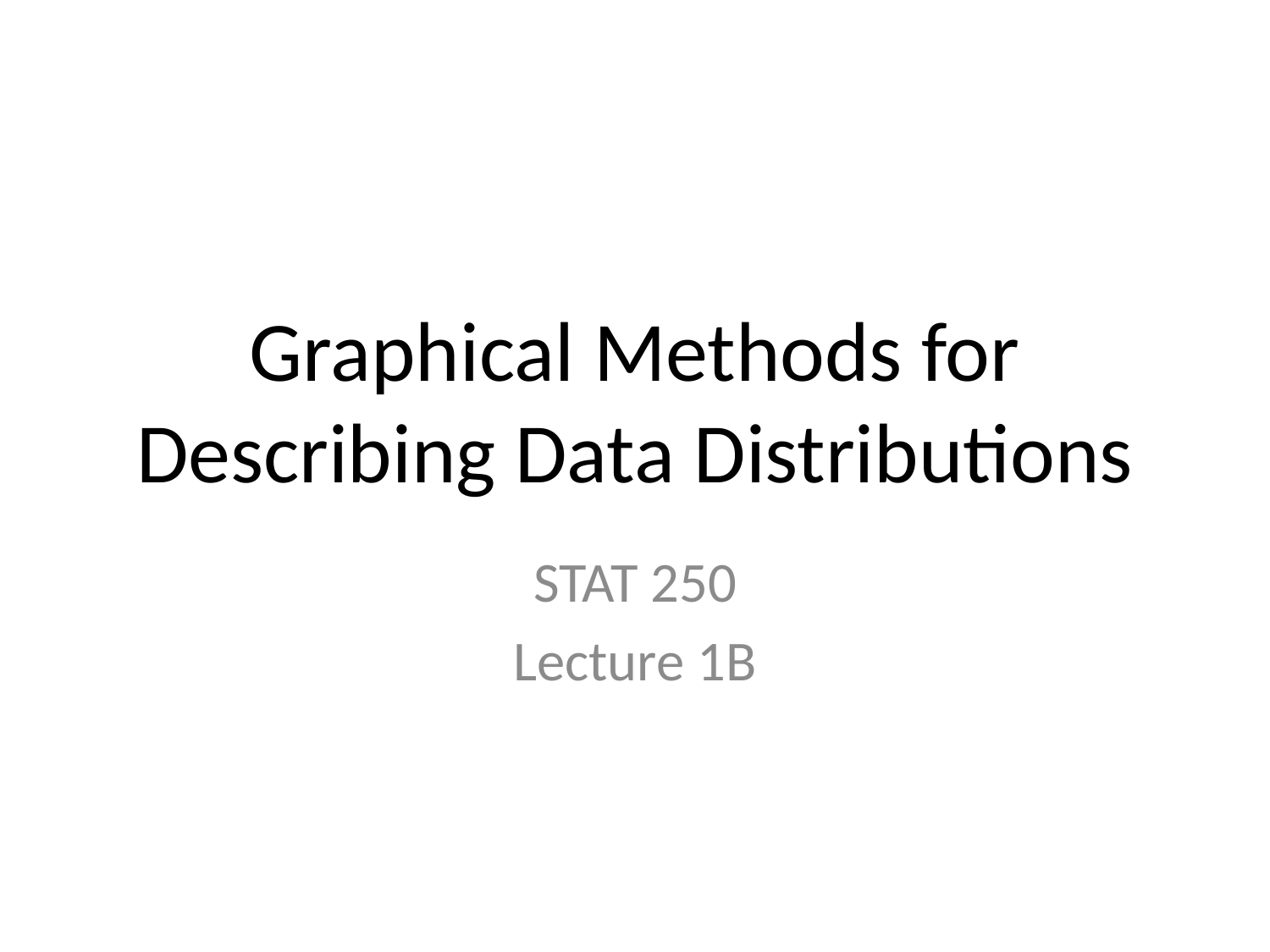

# Graphical Methods for Describing Data Distributions
STAT 250
Lecture 1B